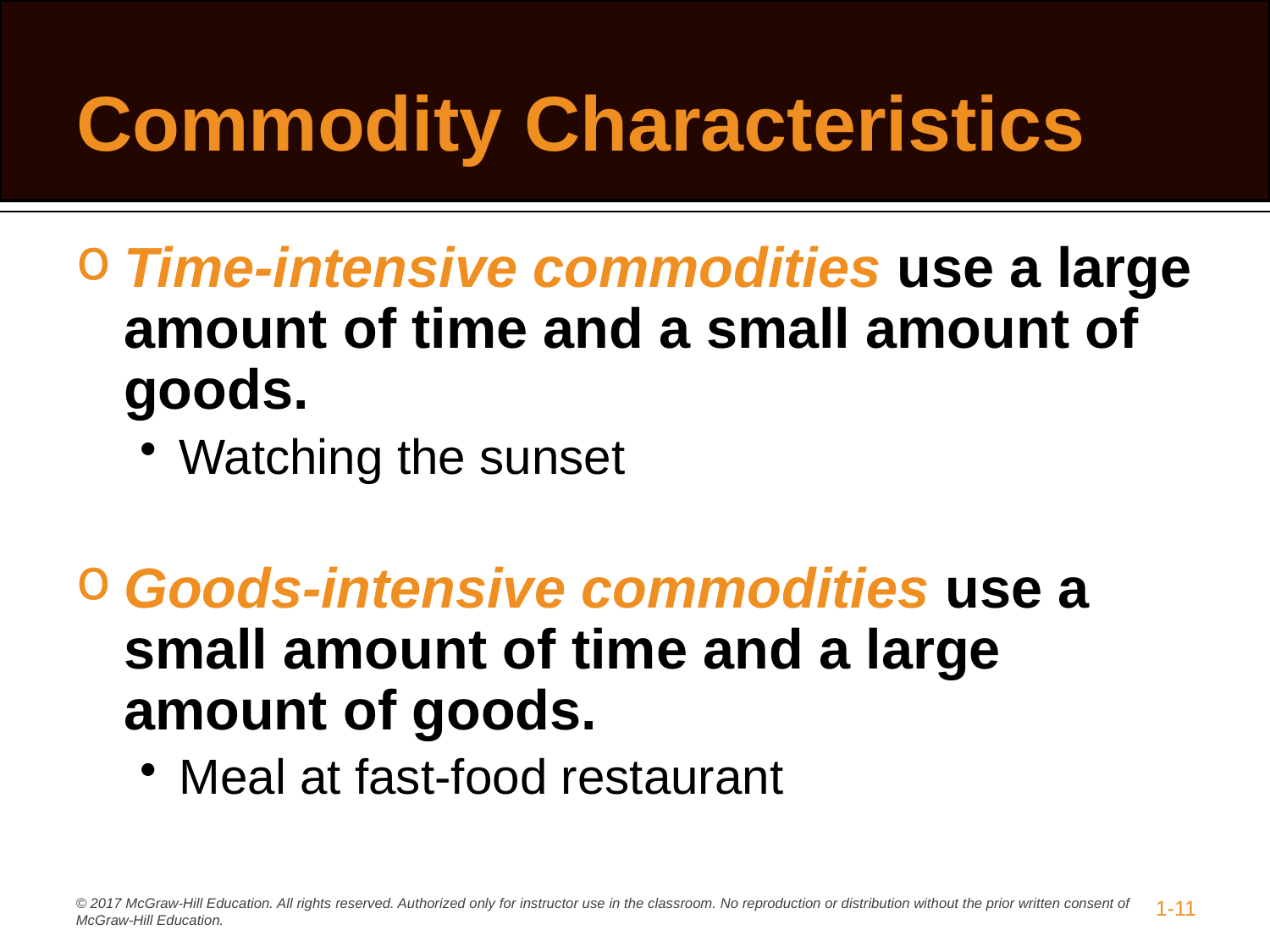

# Commodity Characteristics
Time-intensive commodities use a large amount of time and a small amount of goods.
Watching the sunset

Goods-intensive commodities use a small amount of time and a large amount of goods.
Meal at fast-food restaurant